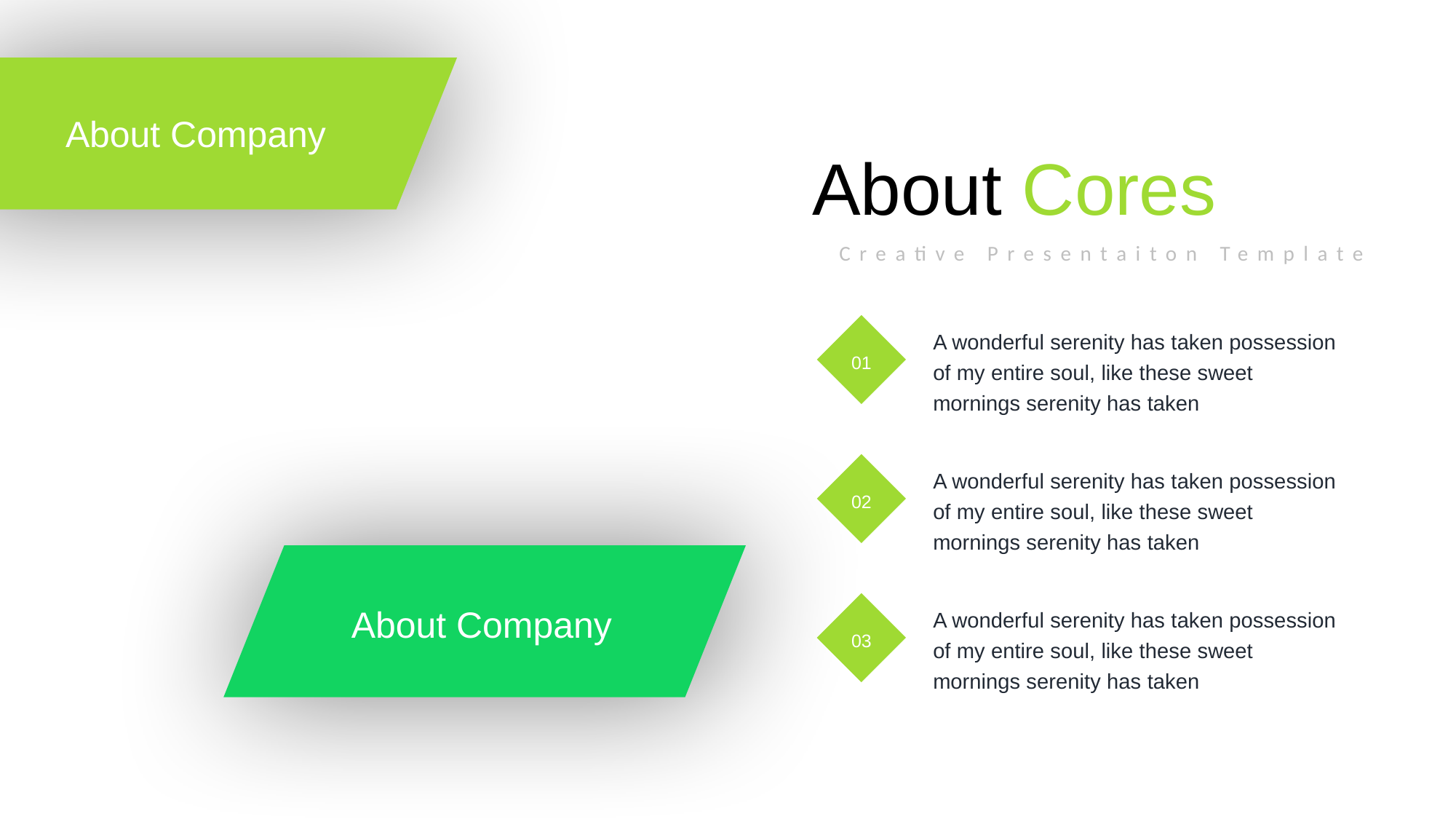

About Company
About Cores
Creative Presentaiton Template

01
A wonderful serenity has taken possession of my entire soul, like these sweet mornings serenity has taken

02
A wonderful serenity has taken possession of my entire soul, like these sweet mornings serenity has taken

03
About Company
A wonderful serenity has taken possession of my entire soul, like these sweet mornings serenity has taken